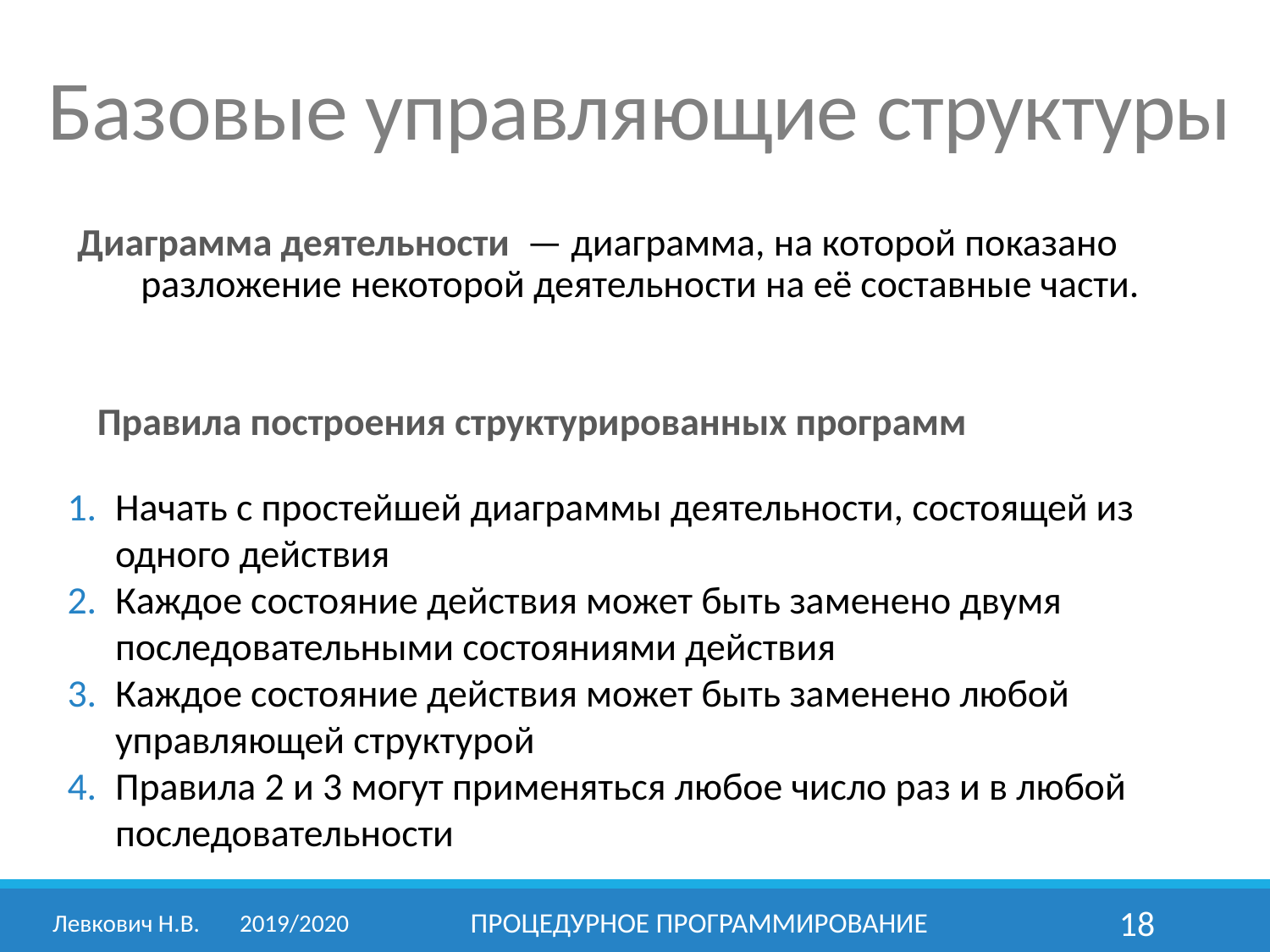

# Базовые управляющие структуры
Диаграмма деятельности  — диаграмма, на которой показано разложение некоторой деятельности на её составные части.

Правила построения структурированных программ
Начать с простейшей диаграммы деятельности, состоящей из одного действия
Каждое состояние действия может быть заменено двумя последовательными состояниями действия
Каждое состояние действия может быть заменено любой управляющей структурой
Правила 2 и 3 могут применяться любое число раз и в любой последовательности
Левкович Н.В.	2019/2020
Процедурное программирование
18